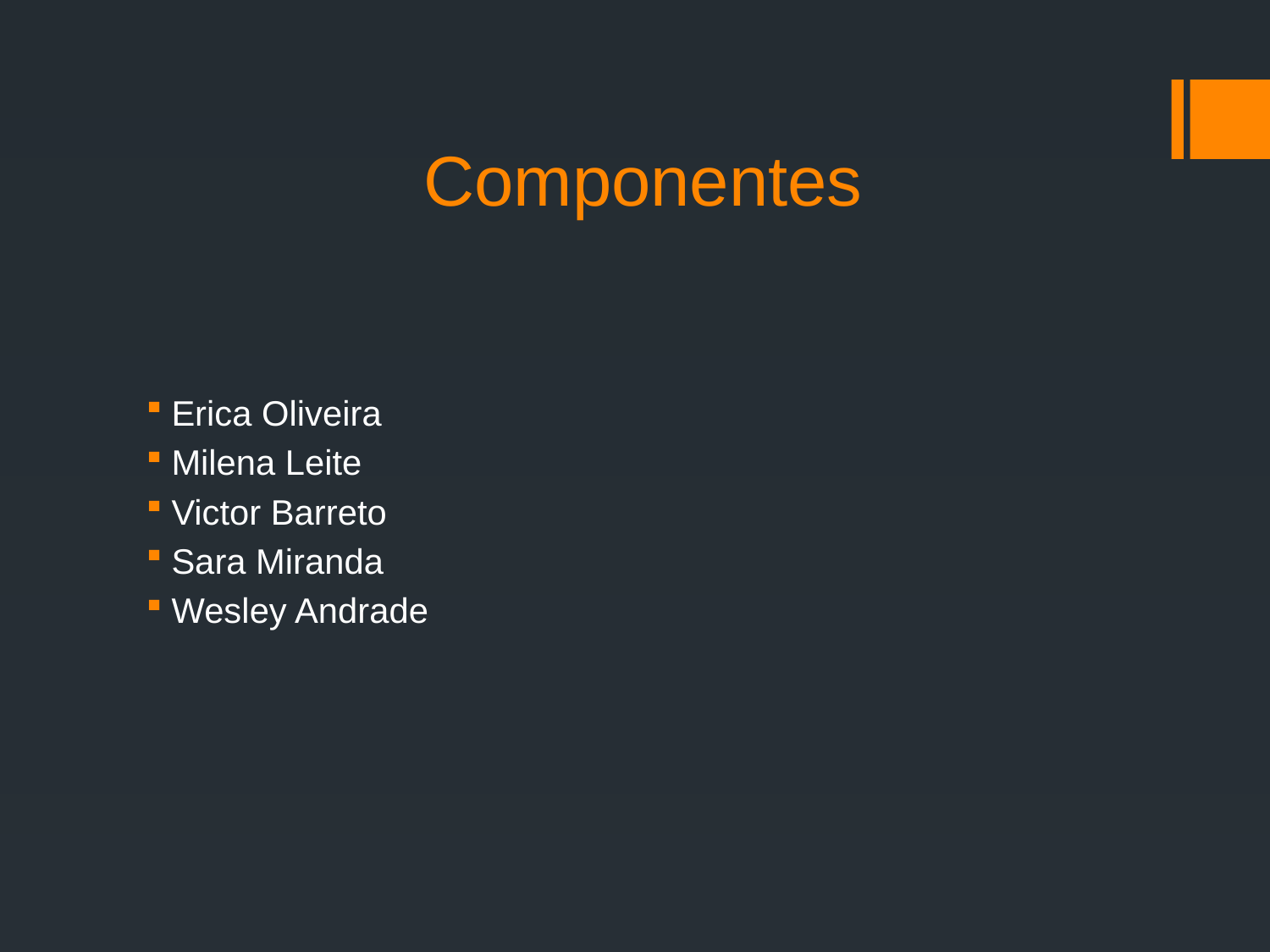

# Componentes
Erica Oliveira
Milena Leite
Victor Barreto
Sara Miranda
Wesley Andrade